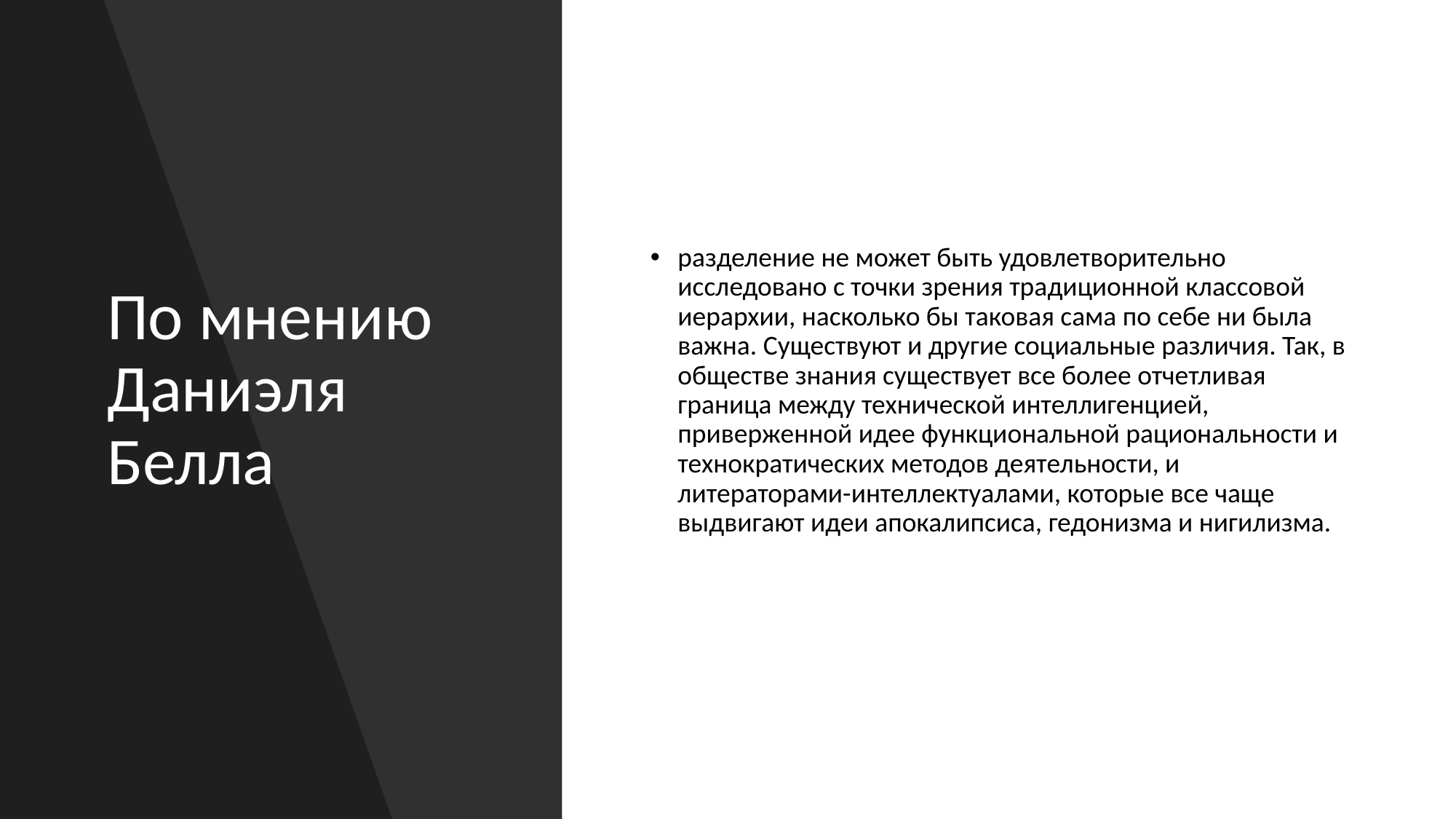

# По мнению Даниэля Белла
разделение не может быть удовлетворительно исследовано с точки зрения традиционной классовой иерархии, насколько бы таковая сама по себе ни была важна. Существуют и другие социальные различия. Так, в обществе знания существует все более отчетливая граница между технической интеллигенцией, приверженной идее функциональной рациональности и технократических методов деятельности, и литераторами-интеллектуалами, которые все чаще выдвигают идеи апокалипсиса, гедонизма и нигилизма.